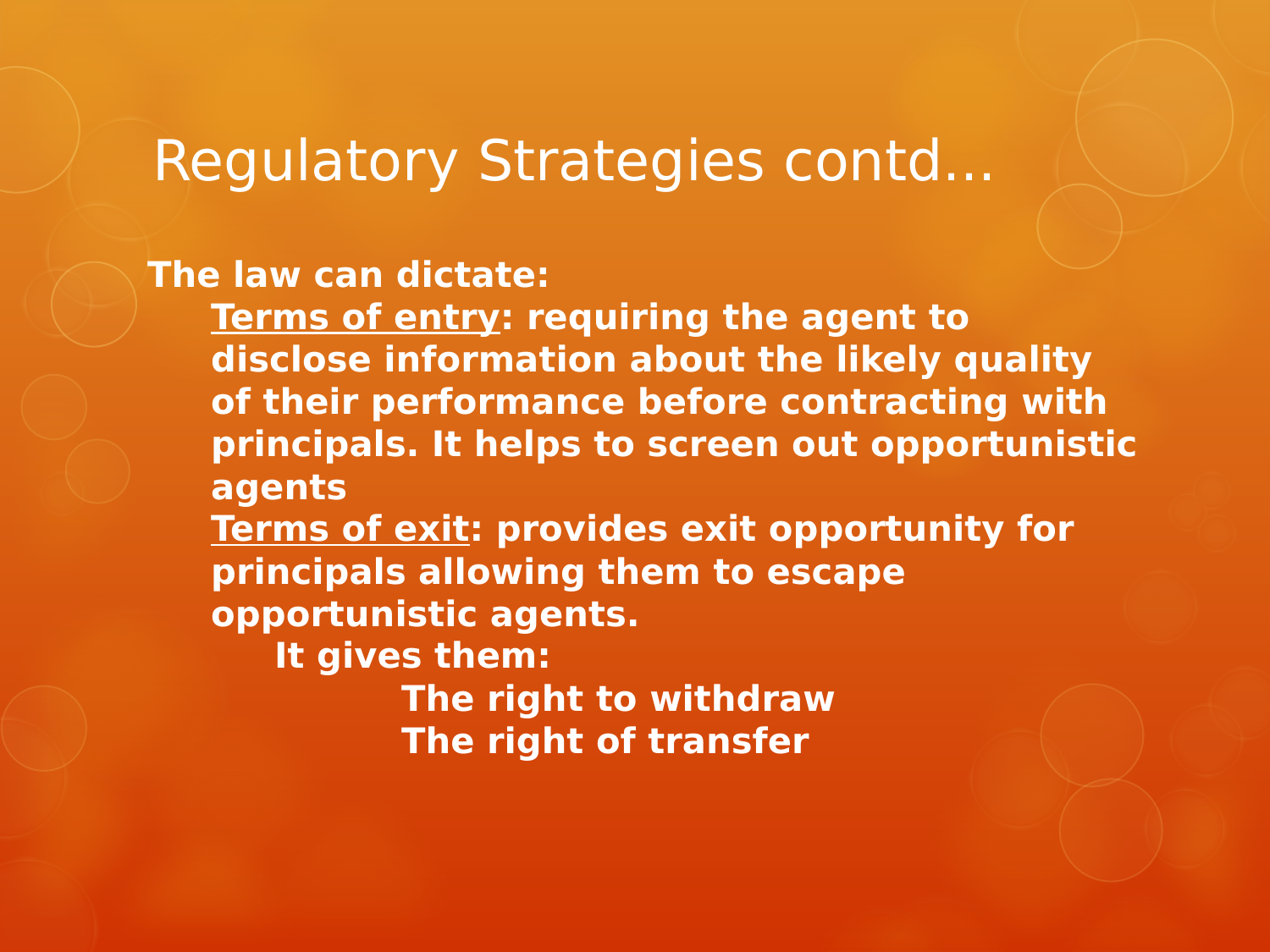

# Regulatory Strategies contd...
The law can dictate:
Terms of entry: requiring the agent to disclose information about the likely quality of their performance before contracting with principals. It helps to screen out opportunistic agents
Terms of exit: provides exit opportunity for principals allowing them to escape opportunistic agents.
It gives them:
The right to withdraw
The right of transfer